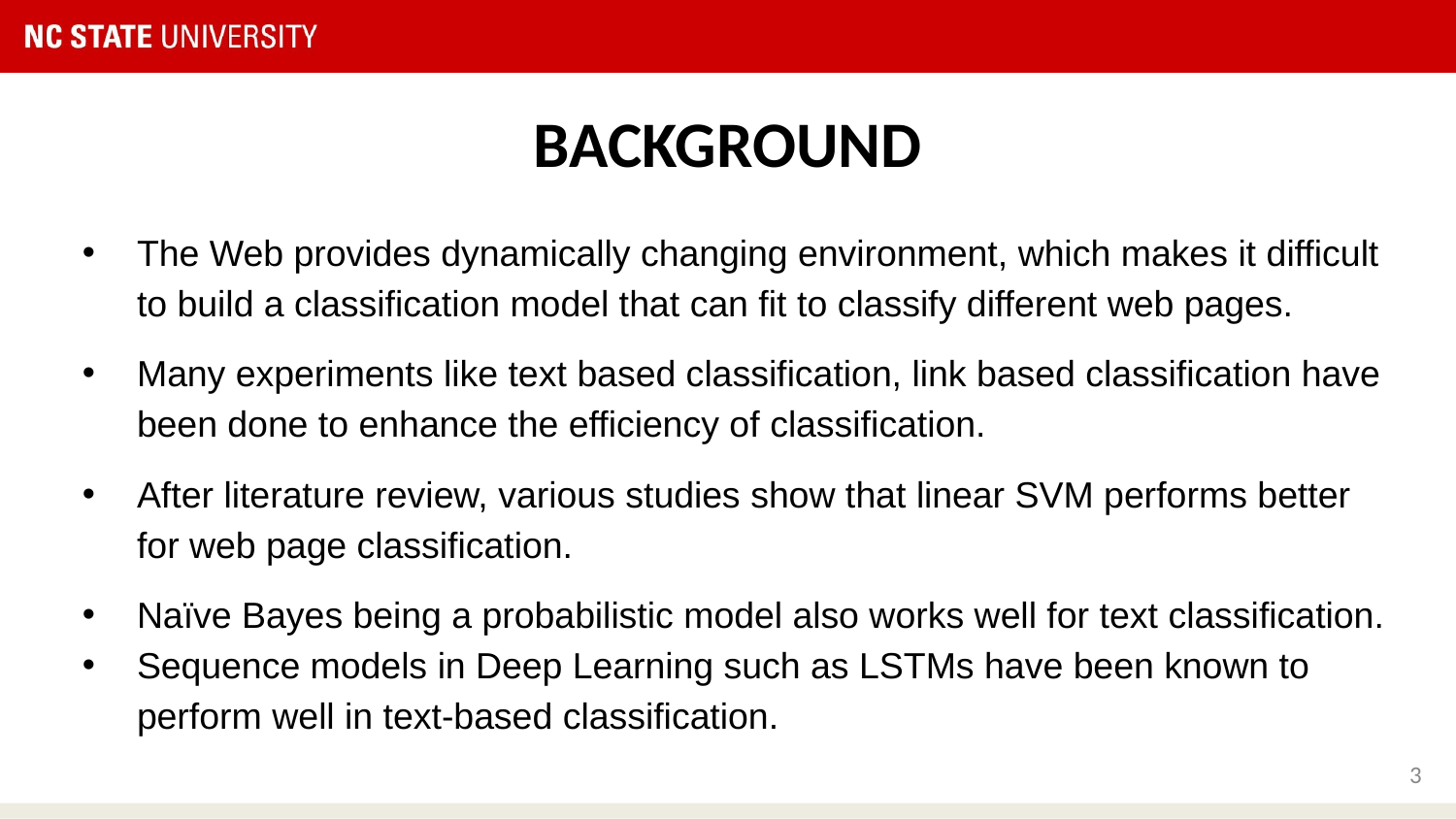

# BACKGROUND
The Web provides dynamically changing environment, which makes it difficult to build a classification model that can fit to classify different web pages.
Many experiments like text based classification, link based classification have been done to enhance the efficiency of classification.
After literature review, various studies show that linear SVM performs better for web page classification.
Naïve Bayes being a probabilistic model also works well for text classification.
Sequence models in Deep Learning such as LSTMs have been known to perform well in text-based classification.
3